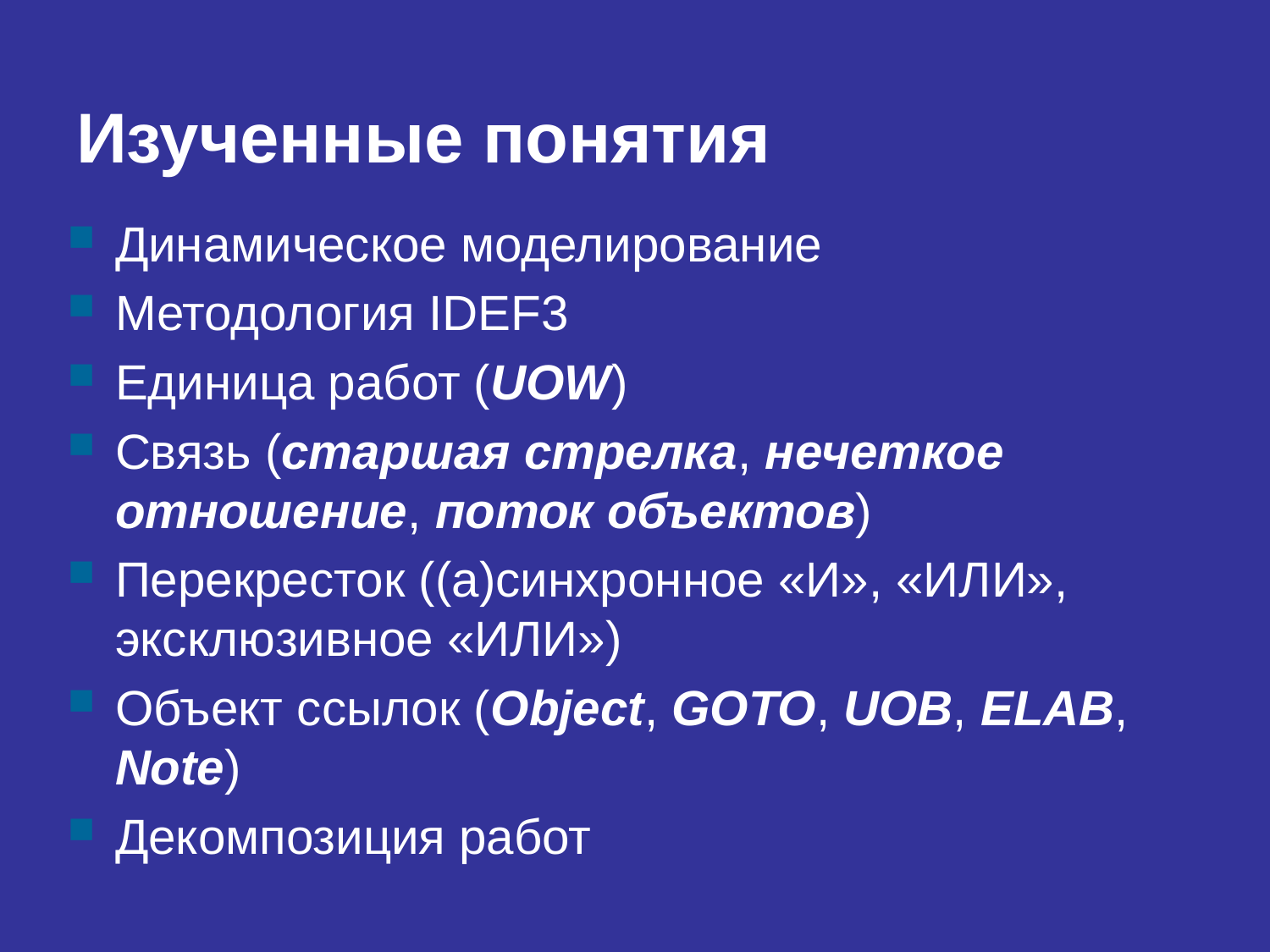

# Изученные понятия
Динамическое моделирование
Методология IDEF3
Единица работ (UOW)
Связь (старшая стрелка, нечеткое отношение, поток объектов)
Перекресток ((а)синхронное «И», «ИЛИ», эксклюзивное «ИЛИ»)
Объект ссылок (Object, GOTO, UOB, ELAB, Note)
Декомпозиция работ
95